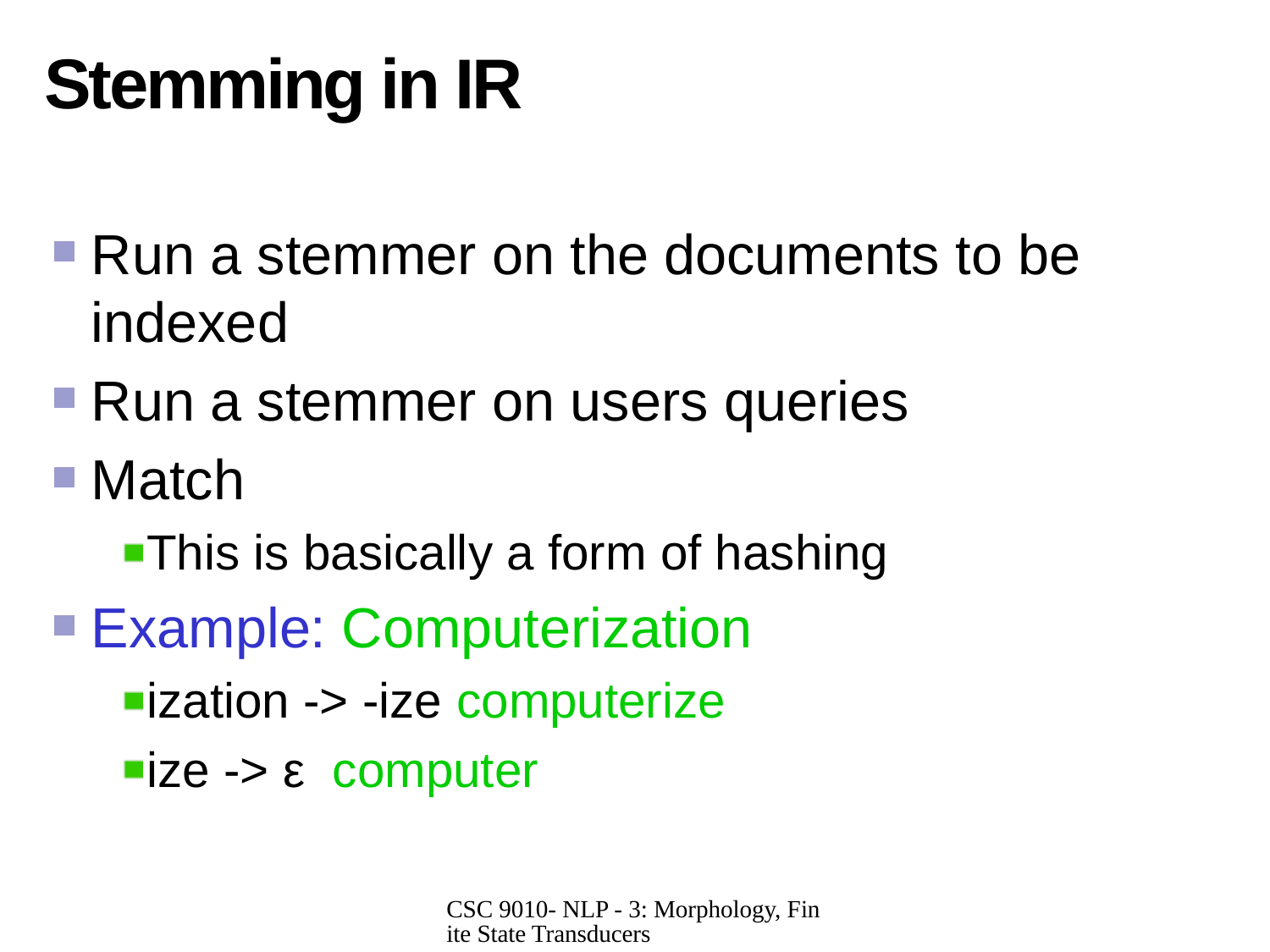

# Stemming in IR
Run a stemmer on the documents to be indexed
Run a stemmer on users queries
Match
This is basically a form of hashing
Example: Computerization
ization -> -ize computerize
ize -> ε  computer

CSC 9010- NLP - 3: Morphology, Finite State Transducers